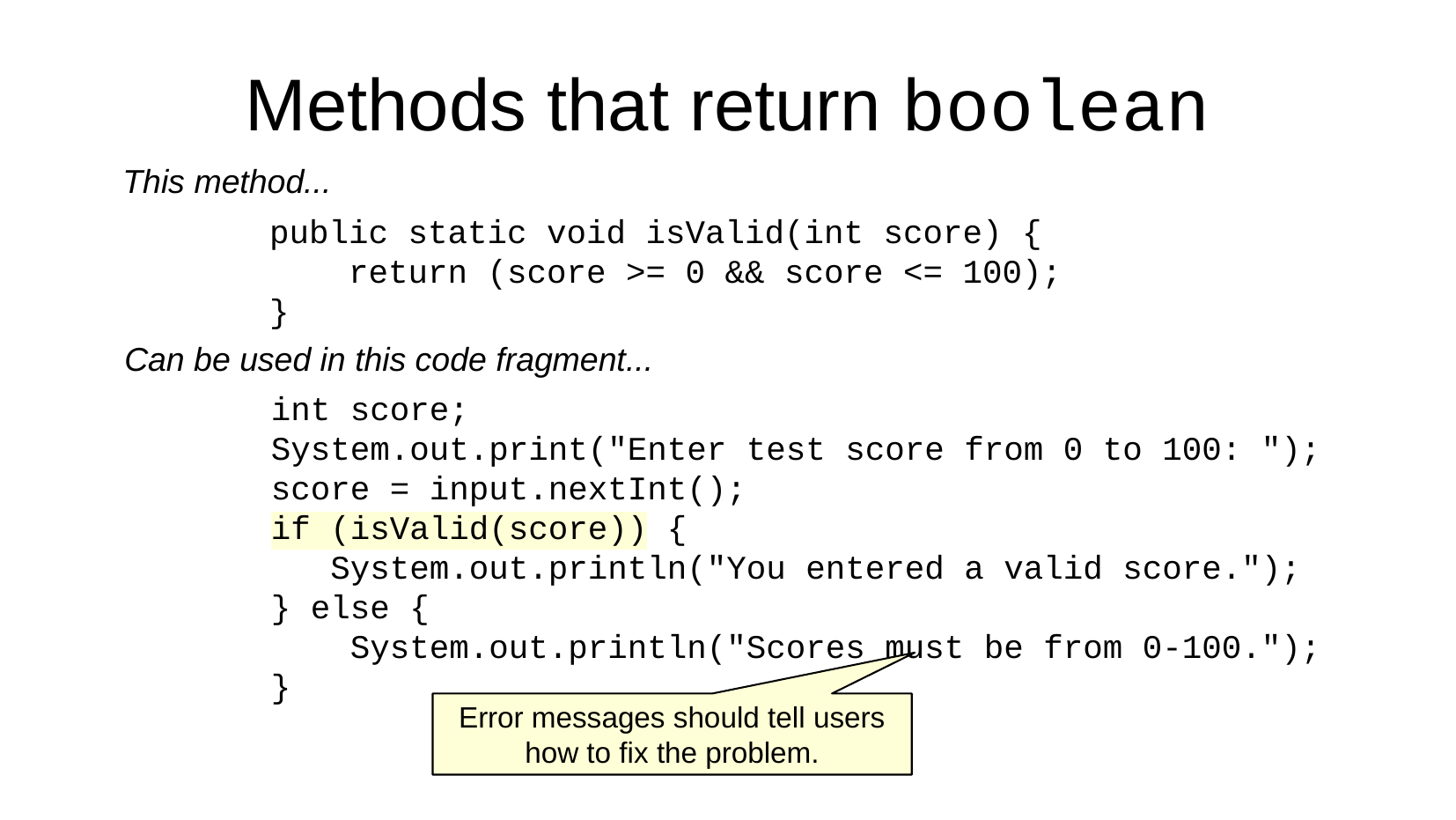

Methods that return boolean
This method...
public static void isValid(int score) {
    return (score >= 0 && score <= 100);
}
Can be used in this code fragment...
int score;
System.out.print("Enter test score from 0 to 100: ");
score = input.nextInt();
if (isValid(score)) {
   System.out.println("You entered a valid score.");
} else {
    System.out.println("Scores must be from 0-100.");
}
Error messages should tell users
how to fix the problem.